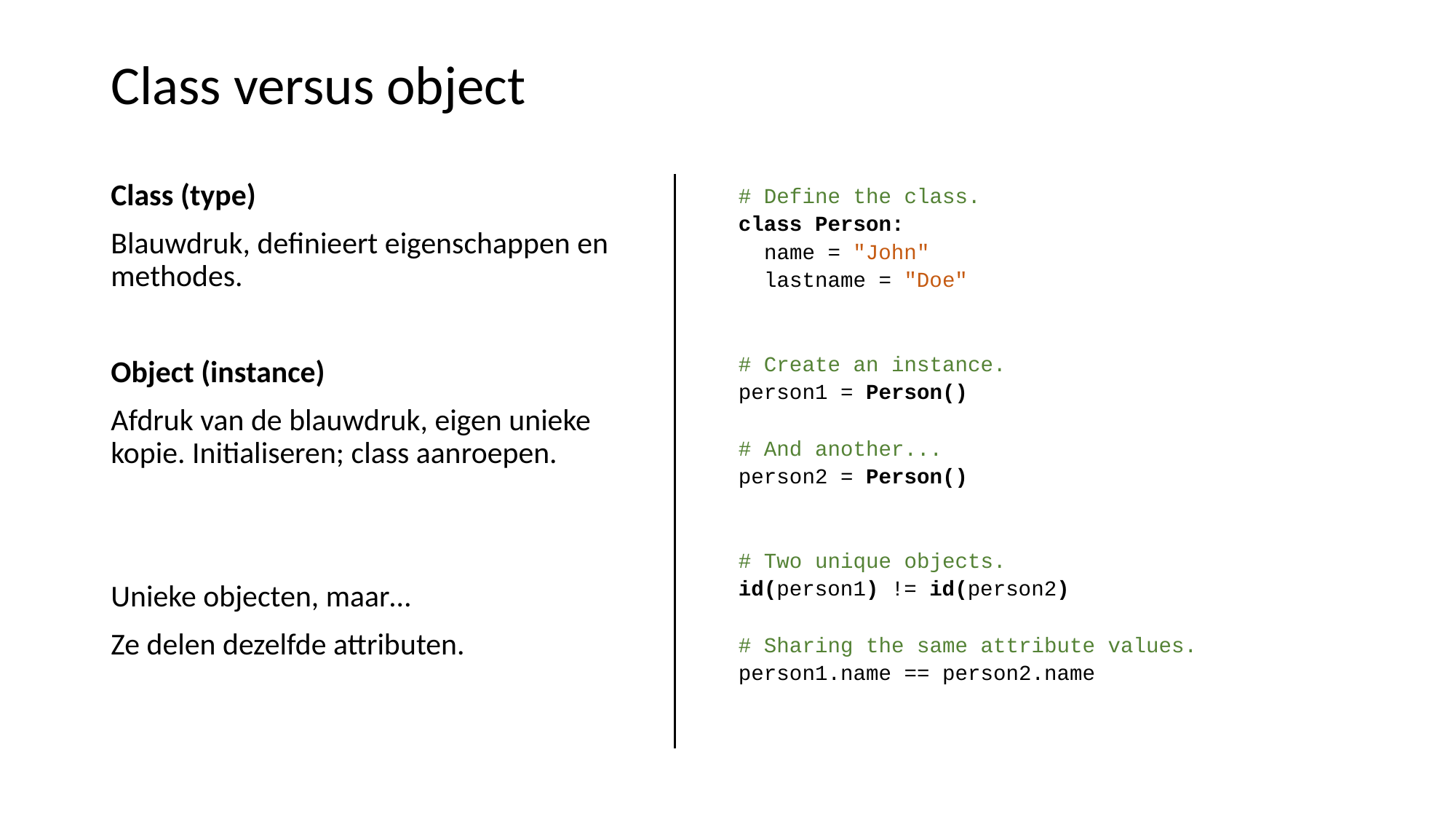

# Class versus object
Class (type)
Blauwdruk, definieert eigenschappen en methodes.

Object (instance)
Afdruk van de blauwdruk, eigen unieke kopie. Initialiseren; class aanroepen.

Unieke objecten, maar…
Ze delen dezelfde attributen.
# Define the class.
class Person:
  name = "John"
  lastname = "Doe"

# Create an instance.
person1 = Person()

# And another...
person2 = Person()

# Two unique objects.
id(person1) != id(person2)

# Sharing the same attribute values.
person1.name == person2.name